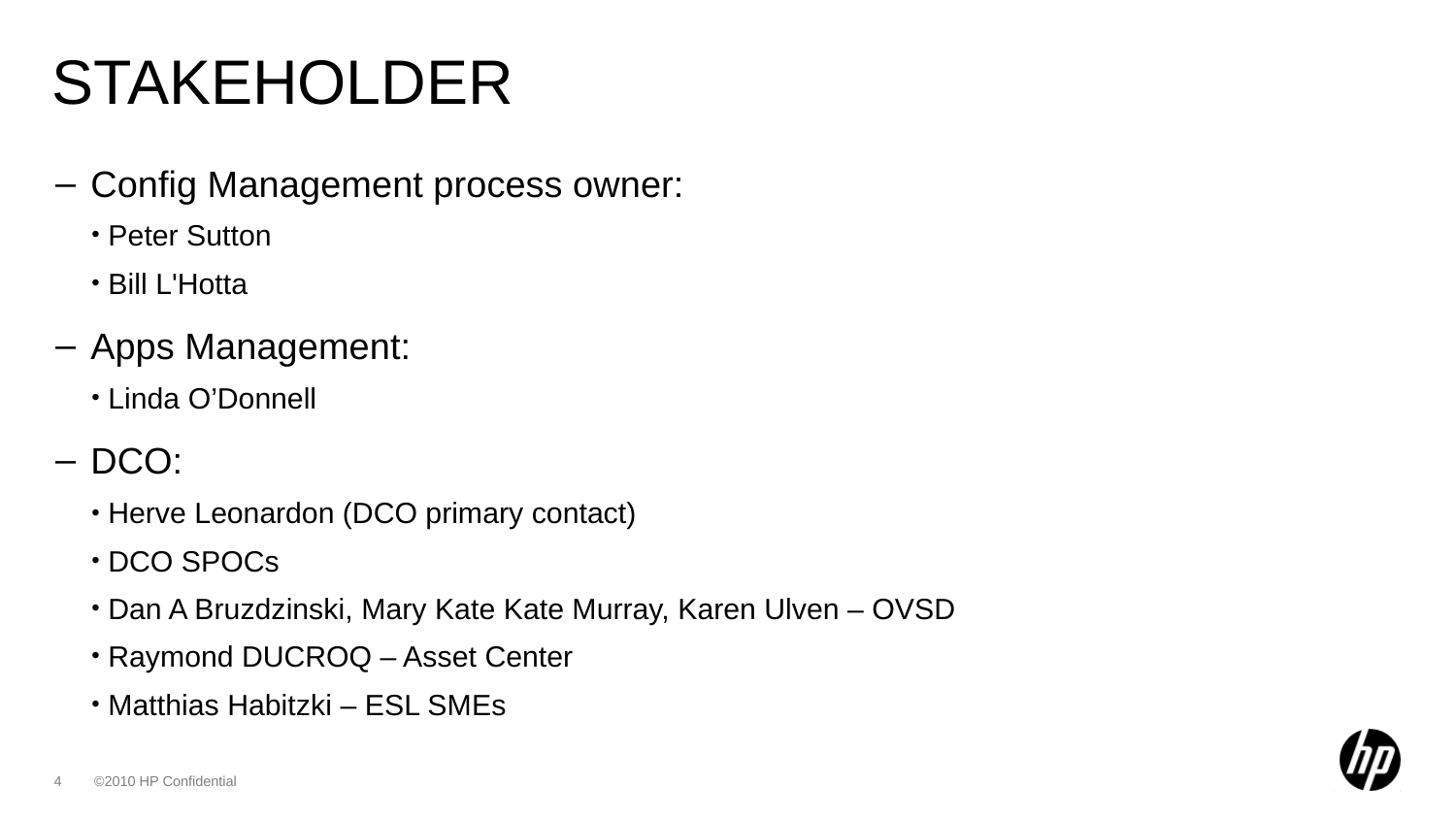

# stakeholder
Config Management process owner:
Peter Sutton
Bill L'Hotta
Apps Management:
Linda O’Donnell
DCO:
Herve Leonardon (DCO primary contact)
DCO SPOCs
Dan A Bruzdzinski, Mary Kate Kate Murray, Karen Ulven – OVSD
Raymond DUCROQ – Asset Center
Matthias Habitzki – ESL SMEs